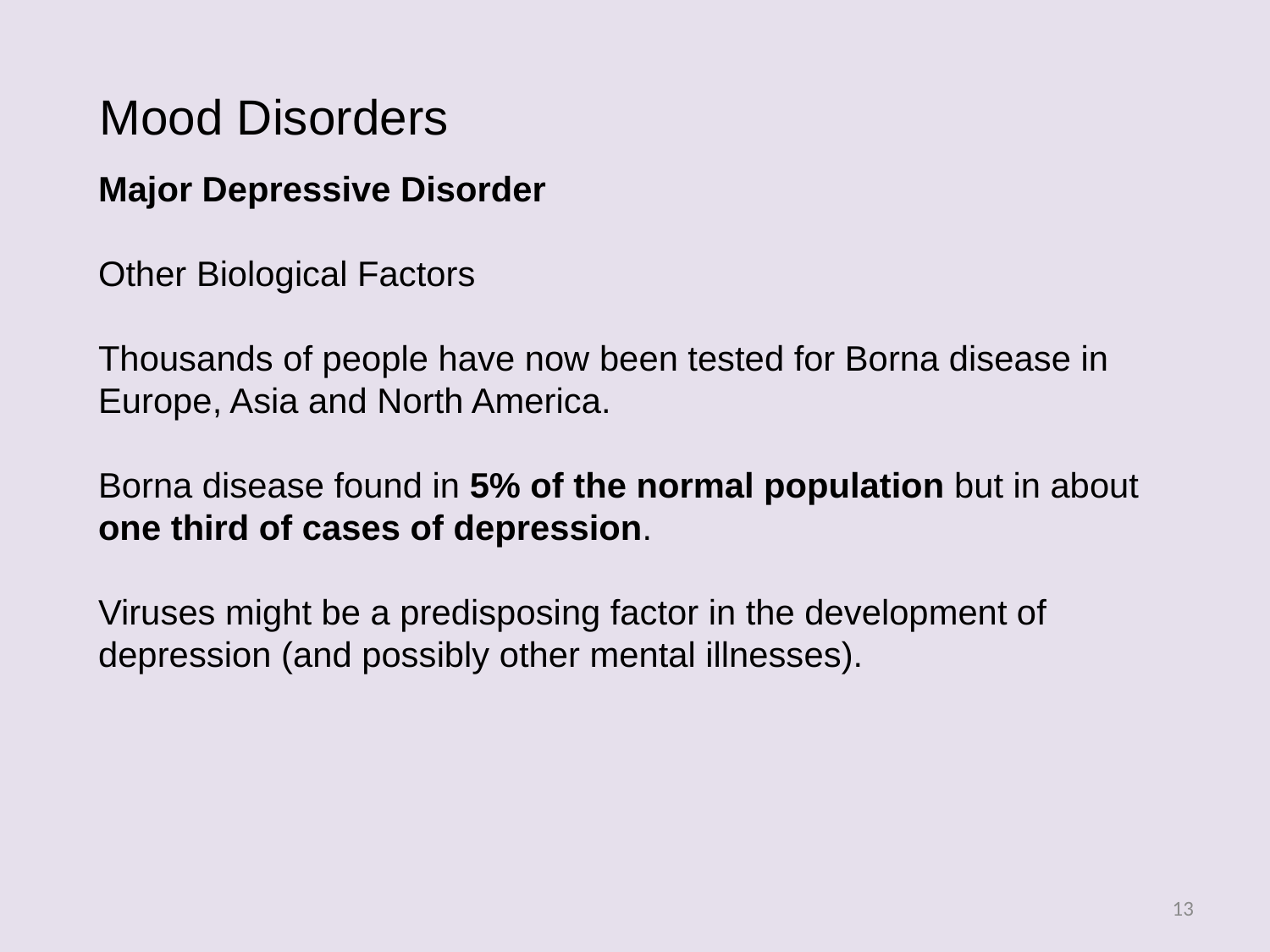

Mood Disorders
Major Depressive Disorder

Other Biological Factors

Thousands of people have now been tested for Borna disease in Europe, Asia and North America.

Borna disease found in 5% of the normal population but in about one third of cases of depression.

Viruses might be a predisposing factor in the development of depression (and possibly other mental illnesses).
13